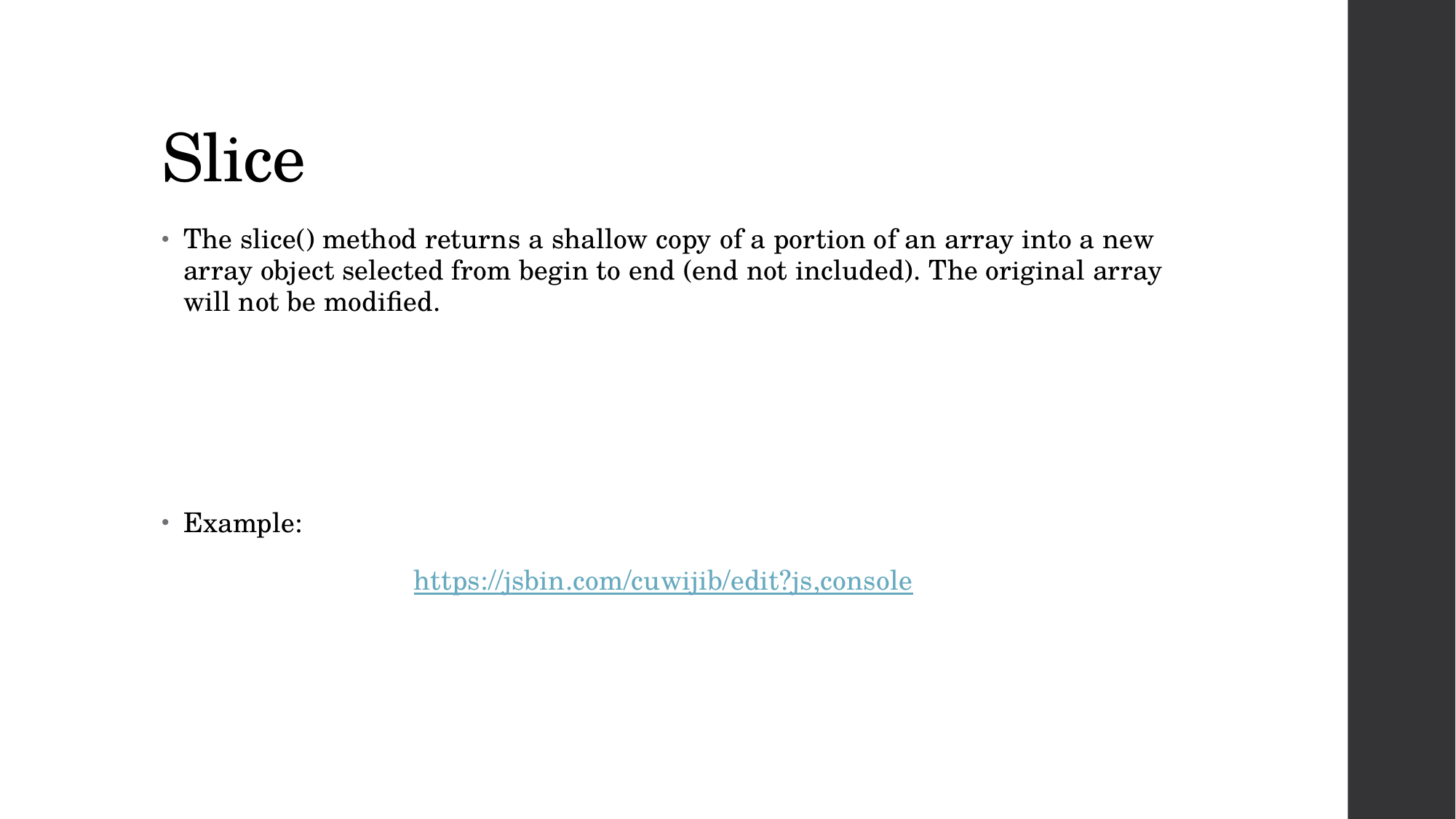

# Slice
The slice() method returns a shallow copy of a portion of an array into a new array object selected from begin to end (end not included). The original array will not be modified.

Example:
https://jsbin.com/cuwijib/edit?js,console